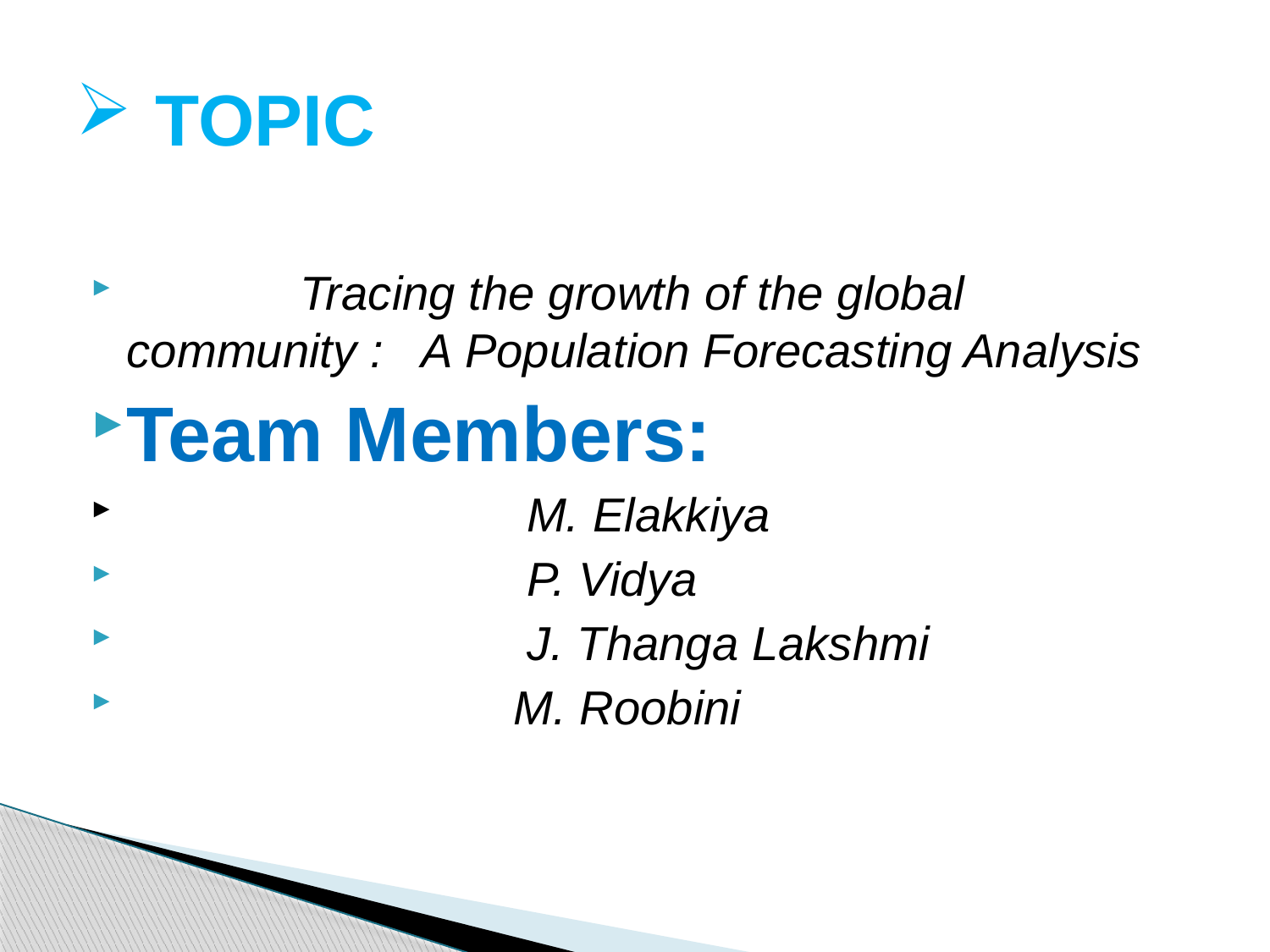

# TOPIC

             Tracing the growth of the global community :   A Population Forecasting Analysis
Team Members:
                              M. Elakkiya
                              P. Vidya
                              J. Thanga Lakshmi
                             M. Roobini